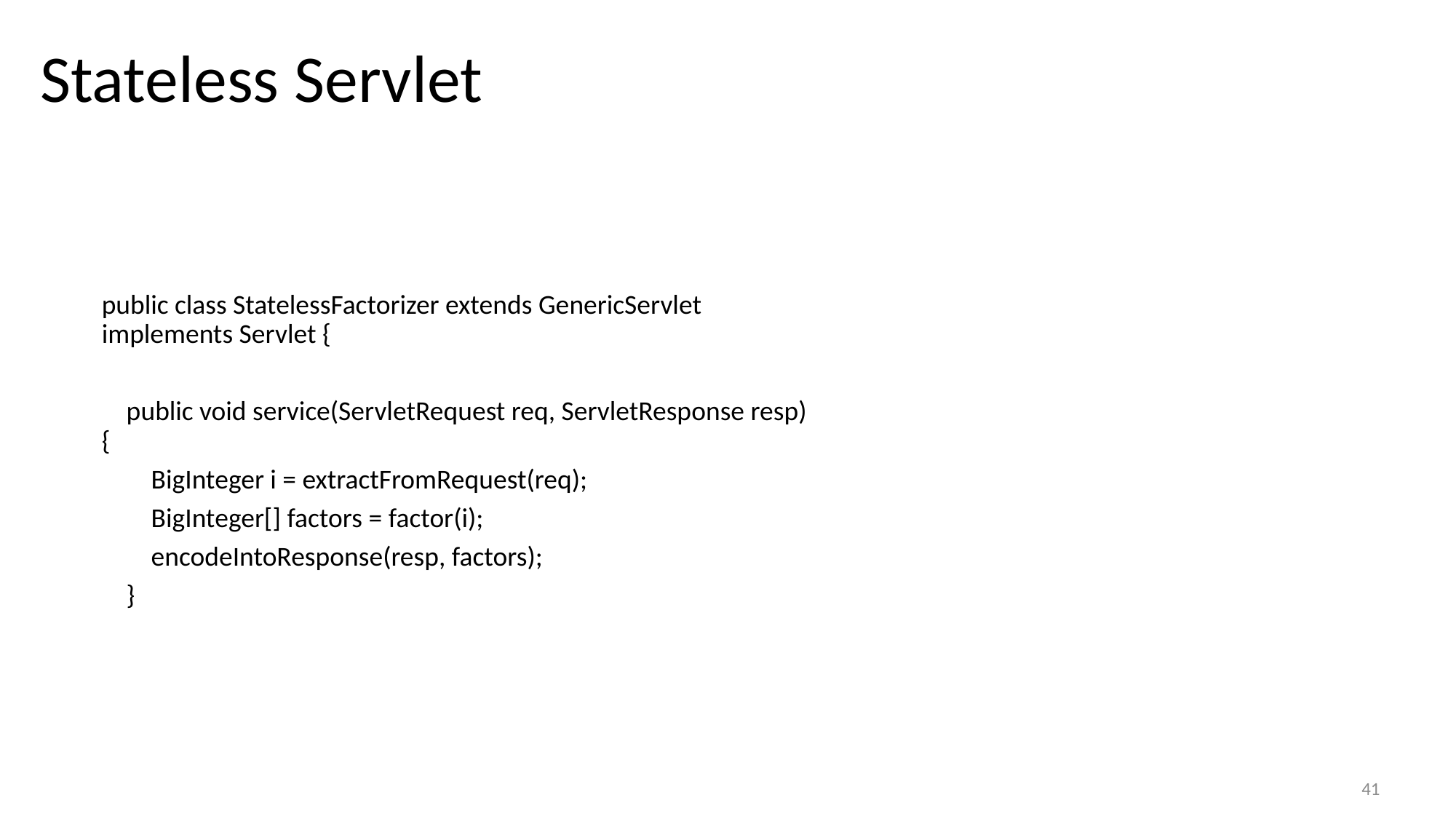

# Stateless Servlet

public class StatelessFactorizer extends GenericServlet implements Servlet {

    public void service(ServletRequest req, ServletResponse resp) {
        BigInteger i = extractFromRequest(req);
        BigInteger[] factors = factor(i);
        encodeIntoResponse(resp, factors);
    }